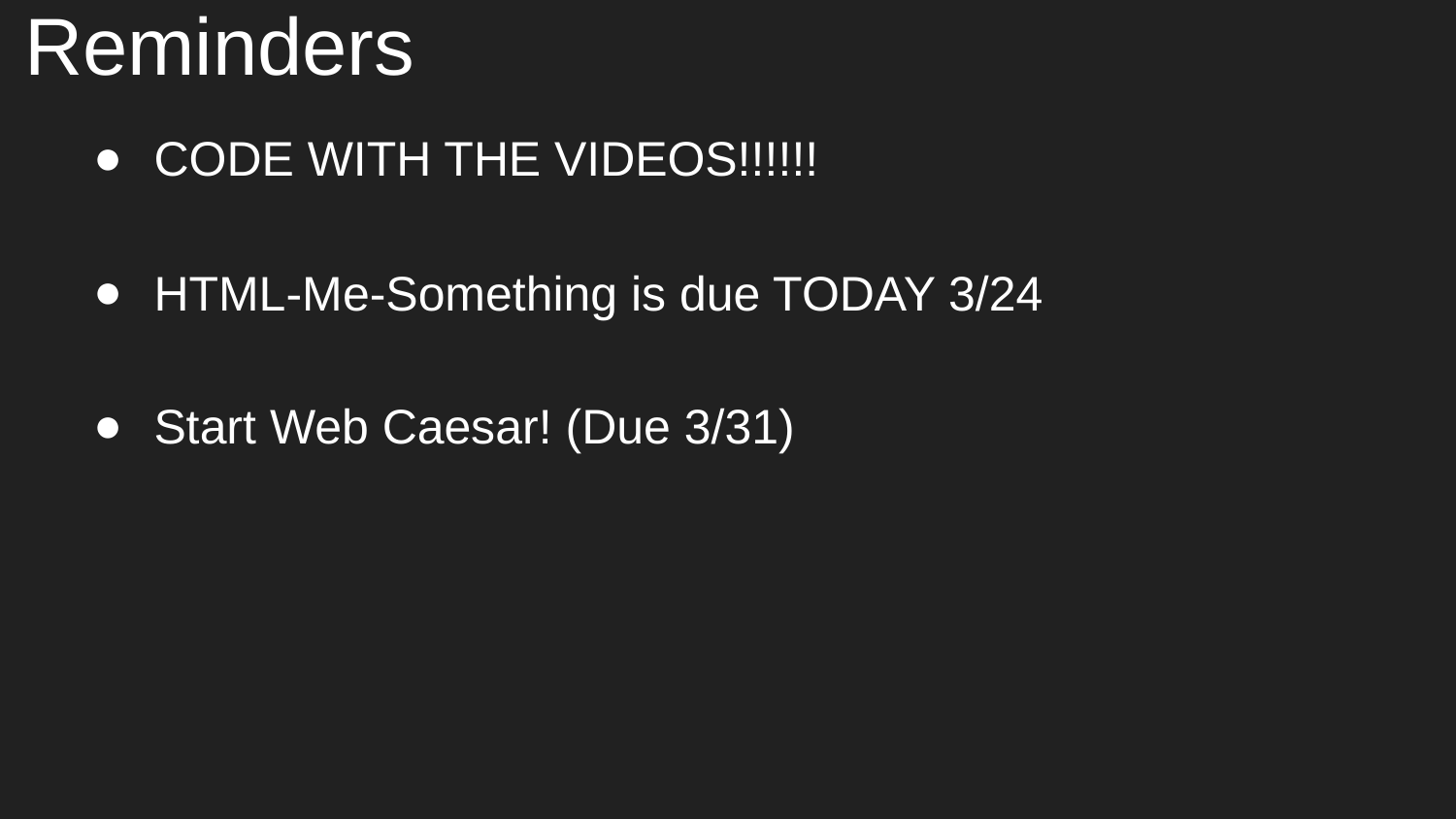

# Reminders
CODE WITH THE VIDEOS!!!!!!

HTML-Me-Something is due TODAY 3/24

Start Web Caesar! (Due 3/31)